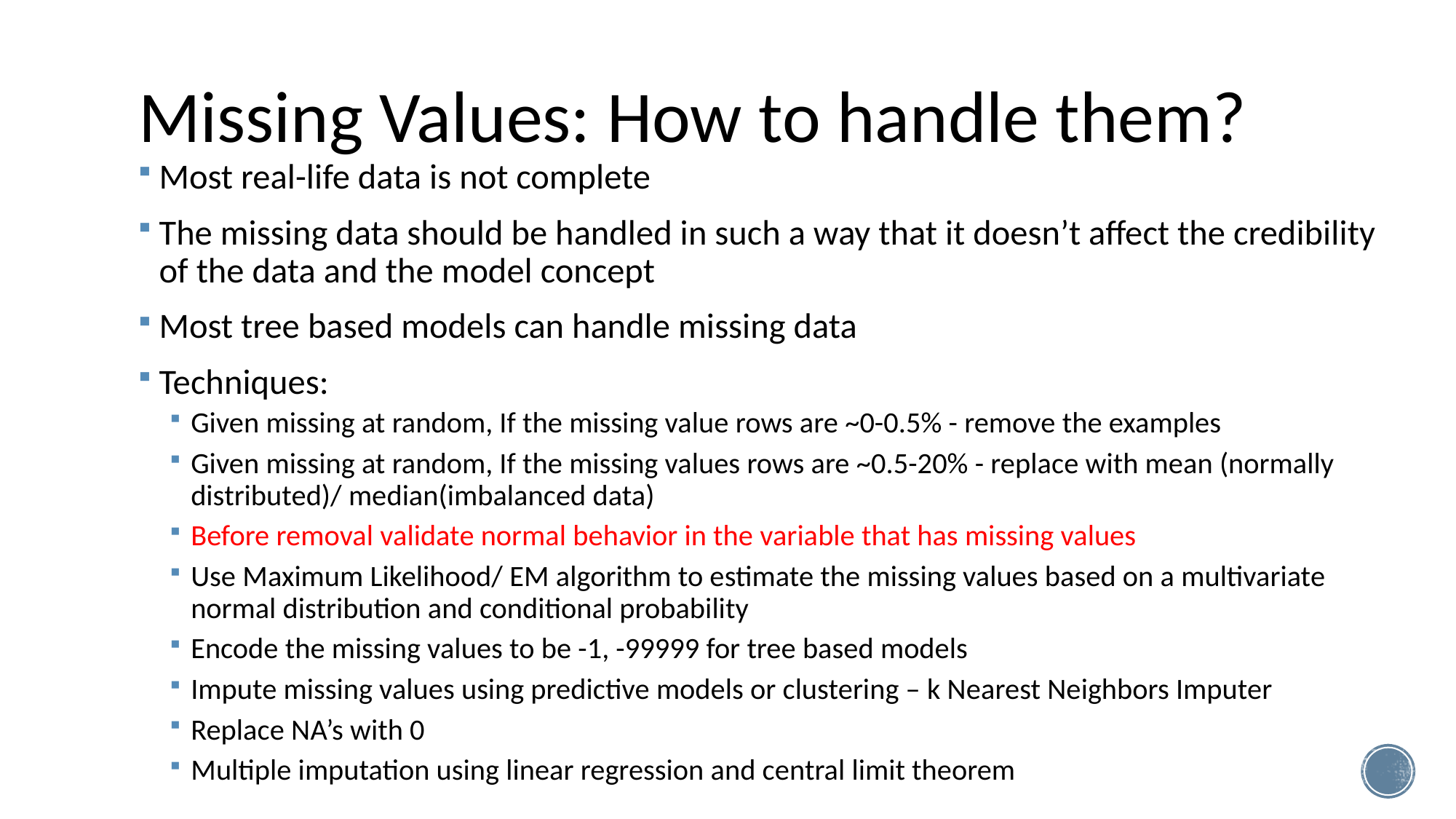

# Missing Values: How to handle them?
Most real-life data is not complete
The missing data should be handled in such a way that it doesn’t affect the credibility of the data and the model concept
Most tree based models can handle missing data
Techniques:
Given missing at random, If the missing value rows are ~0-0.5% - remove the examples
Given missing at random, If the missing values rows are ~0.5-20% - replace with mean (normally distributed)/ median(imbalanced data)
Before removal validate normal behavior in the variable that has missing values
Use Maximum Likelihood/ EM algorithm to estimate the missing values based on a multivariate normal distribution and conditional probability
Encode the missing values to be -1, -99999 for tree based models
Impute missing values using predictive models or clustering – k Nearest Neighbors Imputer
Replace NA’s with 0
Multiple imputation using linear regression and central limit theorem